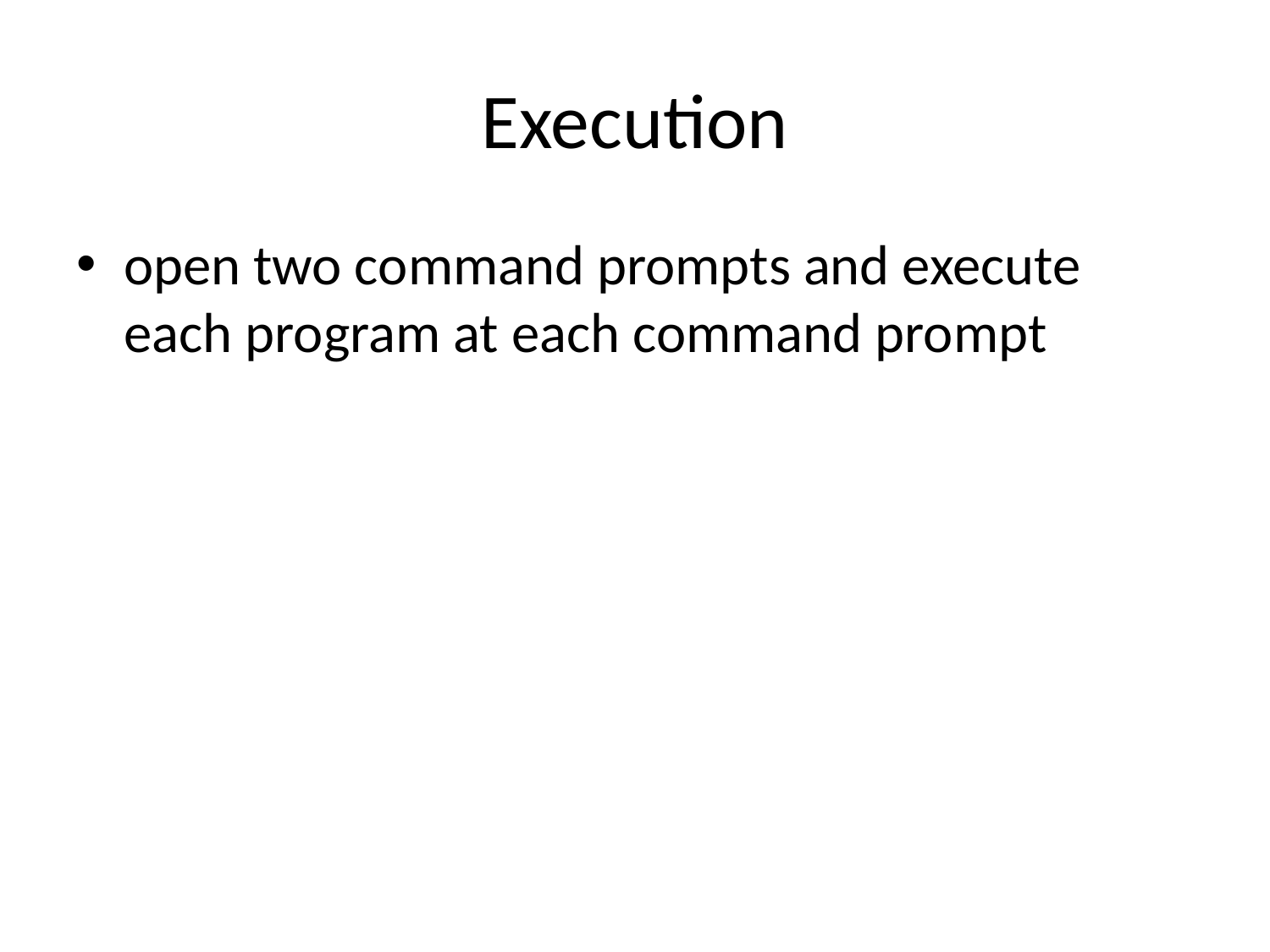

# Execution
open two command prompts and execute each program at each command prompt